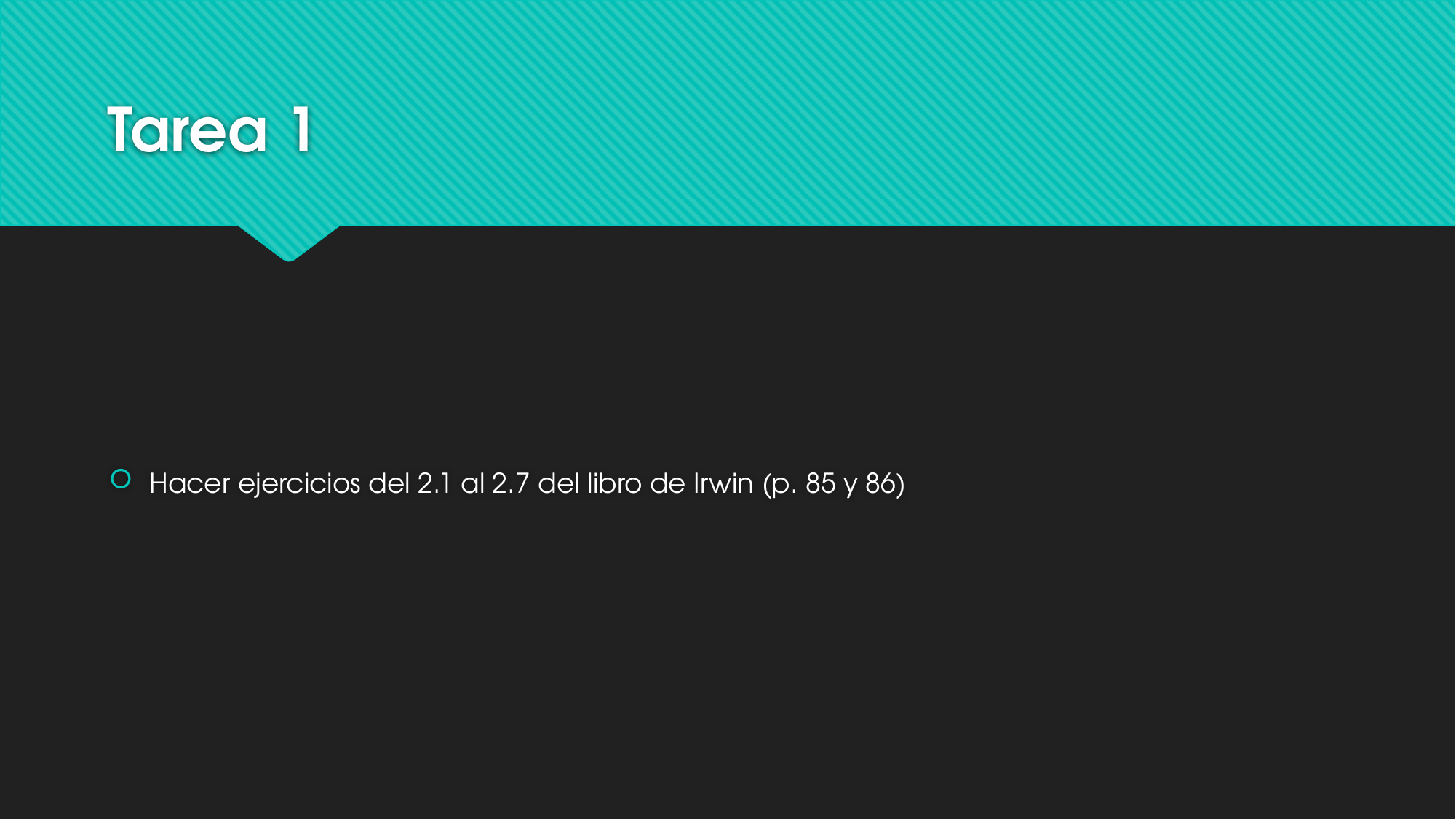

# Tarea 1
Hacer ejercicios del 2.1 al 2.7 del libro de Irwin (p. 85 y 86)